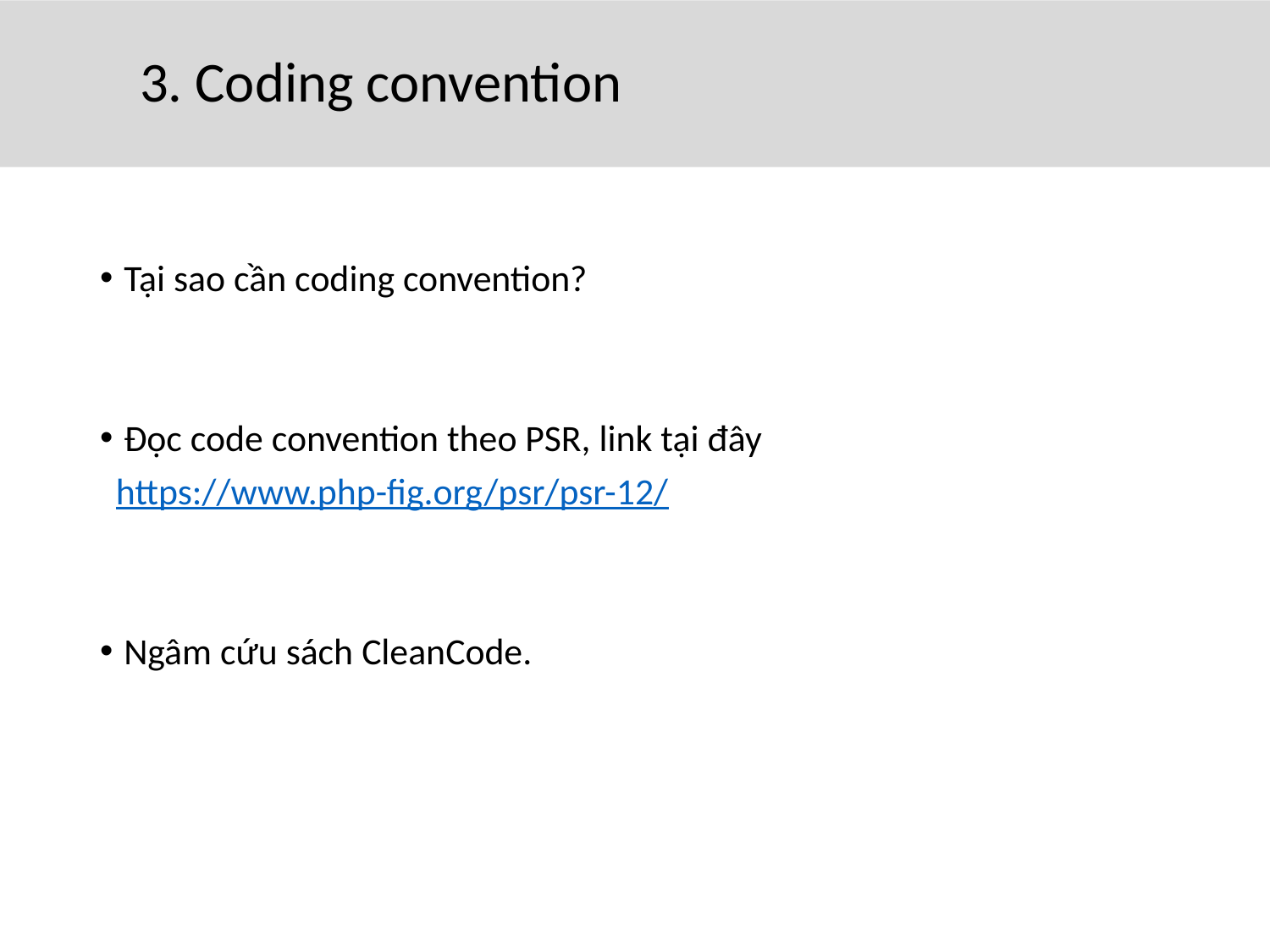

# 3. Coding convention
Tại sao cần coding convention?

Đọc code convention theo PSR, link tại đây
https://www.php-fig.org/psr/psr-12/

Ngâm cứu sách CleanCode.